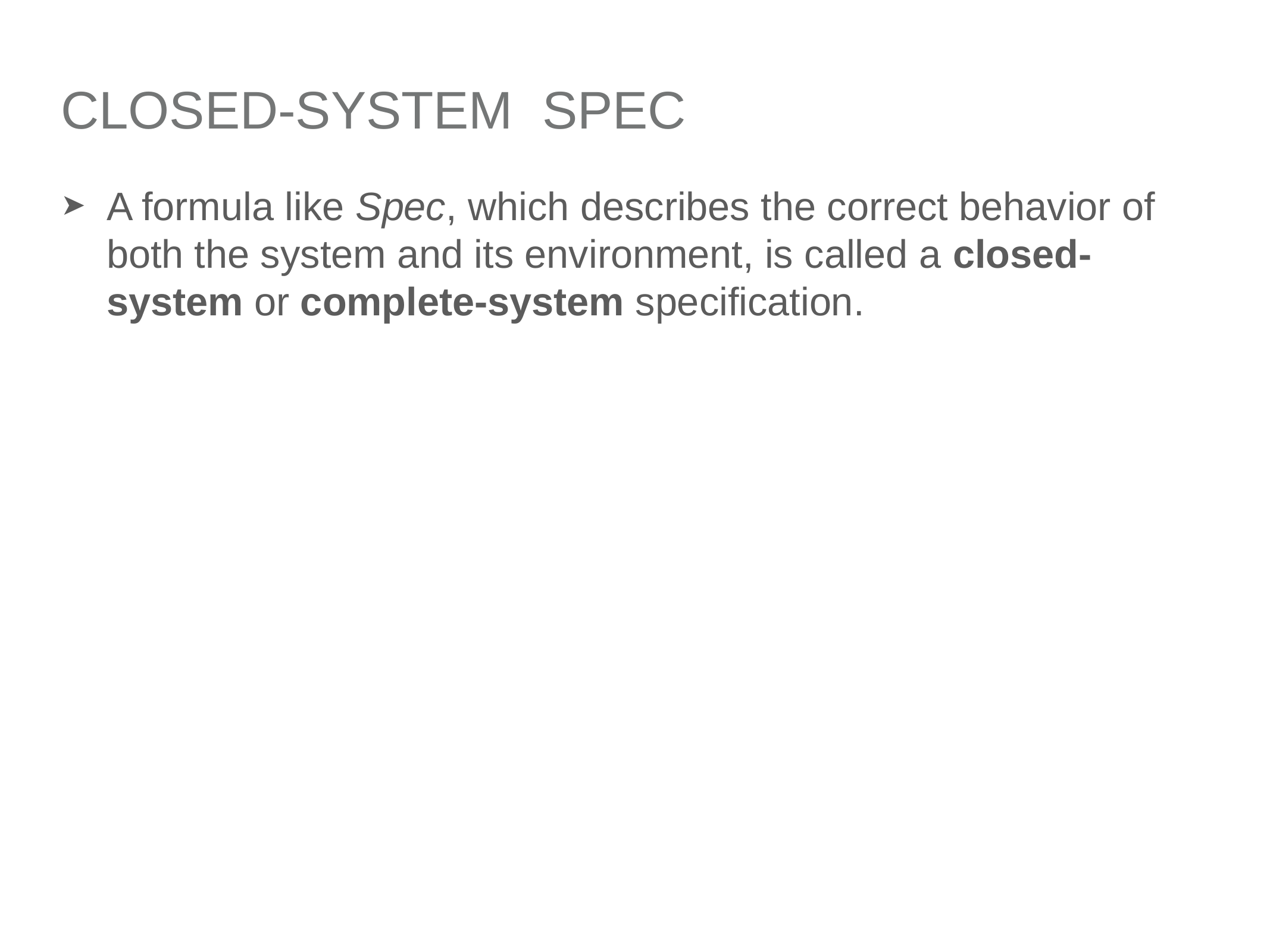

# closed-system  SPEC

A formula like Spec, which describes the correct behavior of both the system and its environment, is called a closed-system or complete-system specification.
13